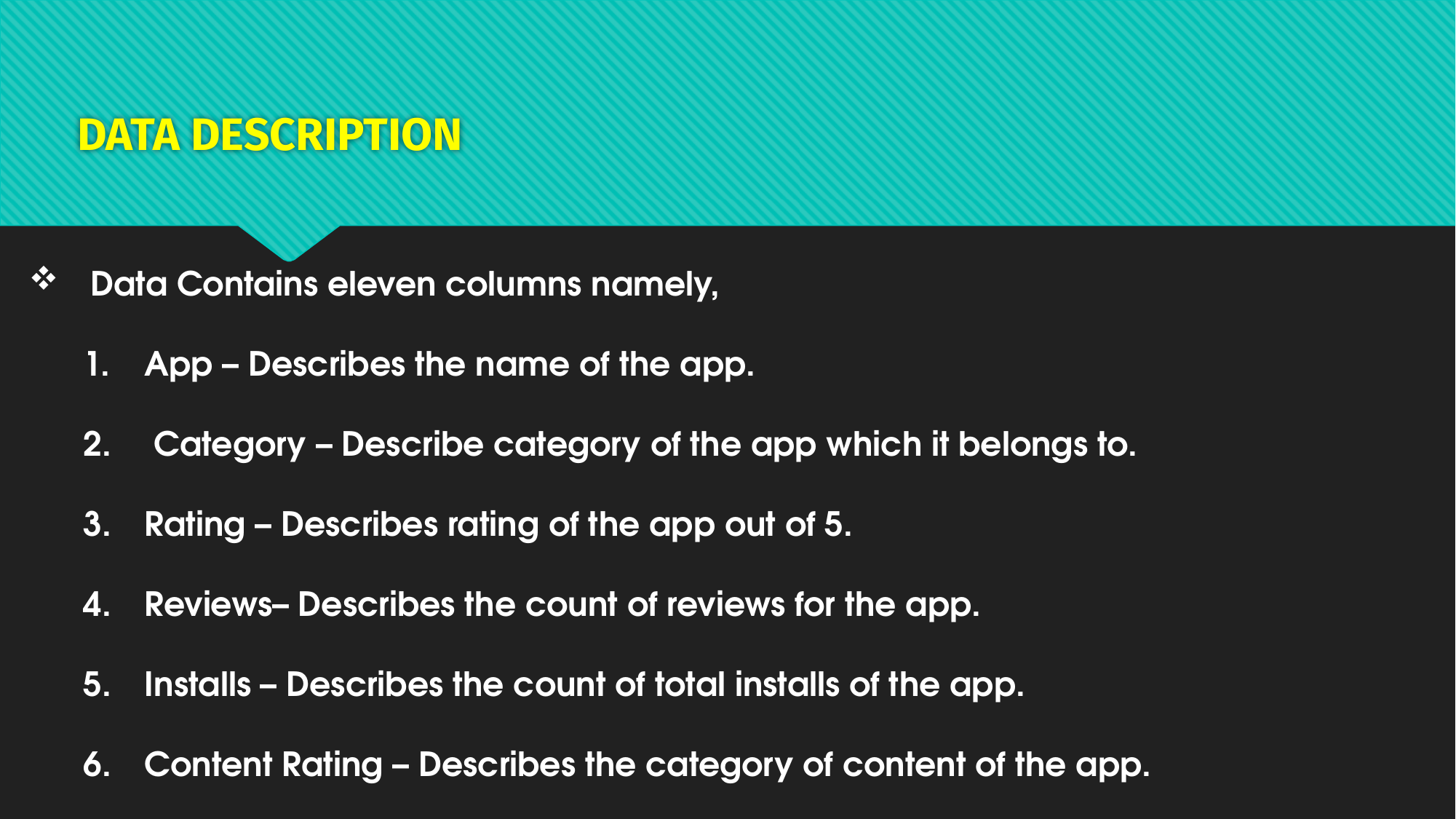

# DATA DESCRIPTION
   Data Contains eleven columns namely,

App – Describes the name of the app.

 Category – Describe category of the app which it belongs to.

Rating – Describes rating of the app out of 5.

Reviews– Describes the count of reviews for the app.

Installs – Describes the count of total installs of the app.

Content Rating – Describes the category of content of the app.